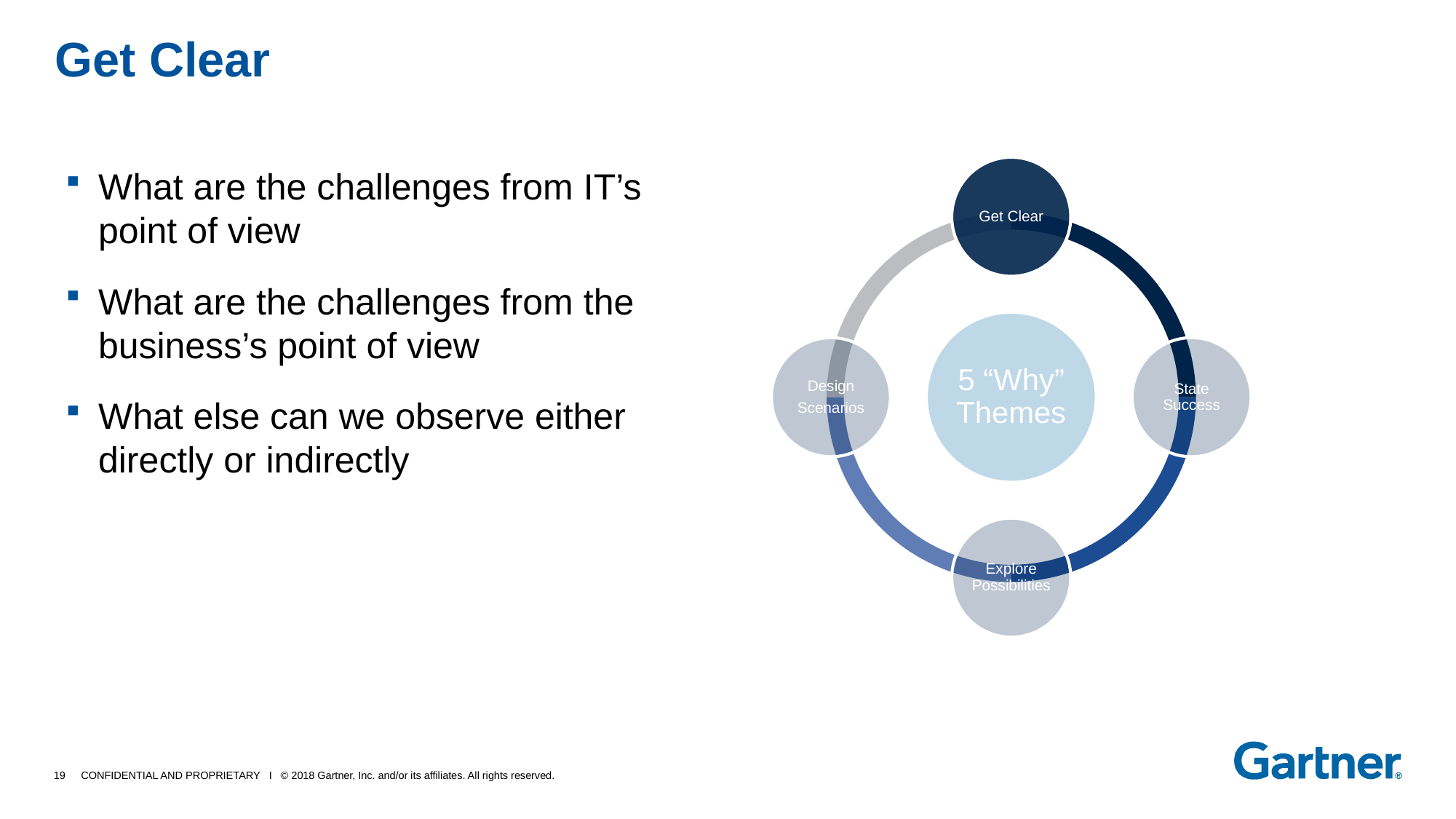

# Get Clear
5 “Why” Themes
Get Clear
State Success
Explore Possibilities
Design
Scenarios
What are the challenges from IT’s point of view
What are the challenges from the business’s point of view
What else can we observe either directly or indirectly